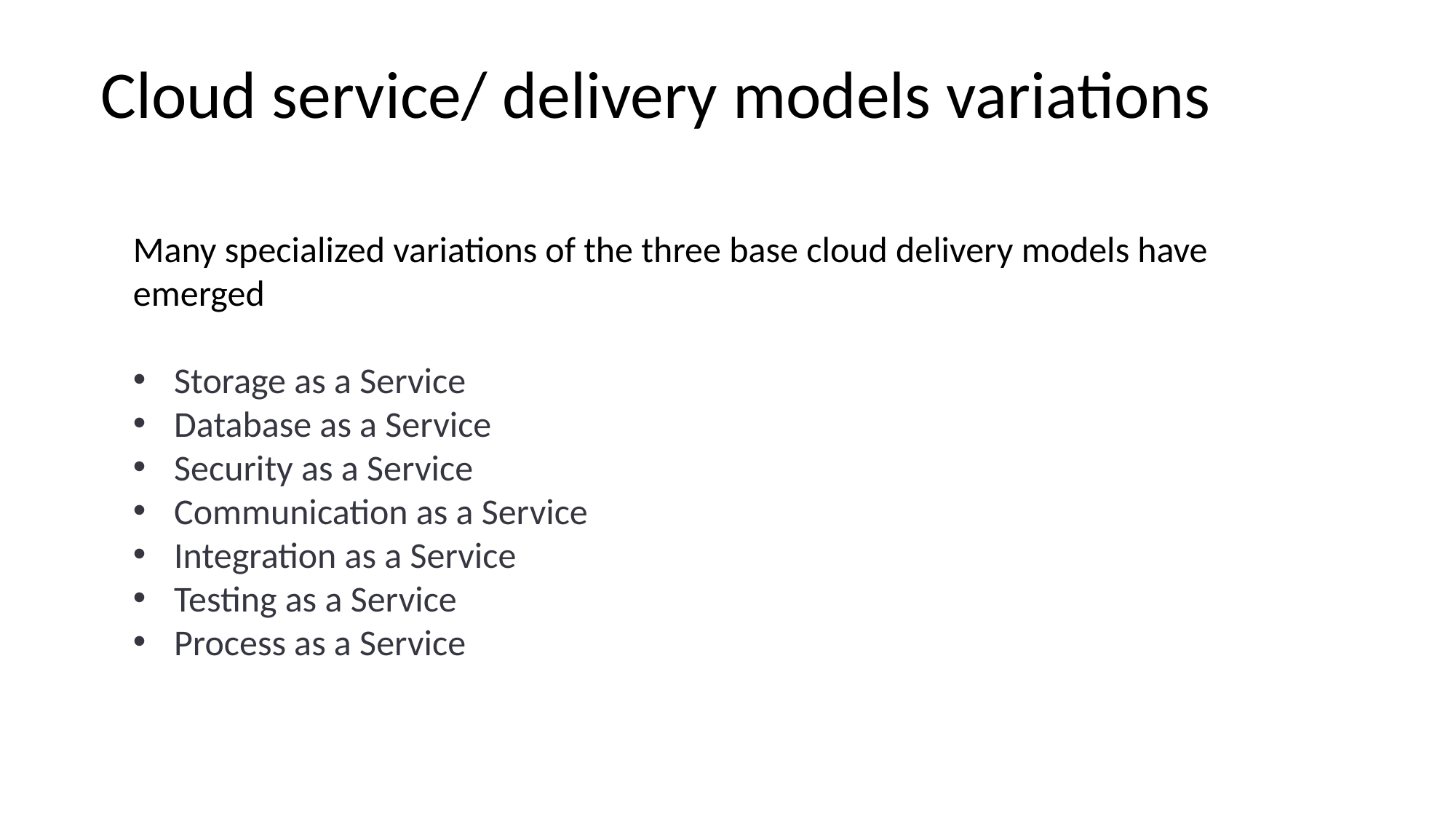

Cloud service/ delivery models variations
Many specialized variations of the three base cloud delivery models have emerged

Storage as a Service
Database as a Service
Security as a Service
Communication as a Service
Integration as a Service
Testing as a Service
Process as a Service